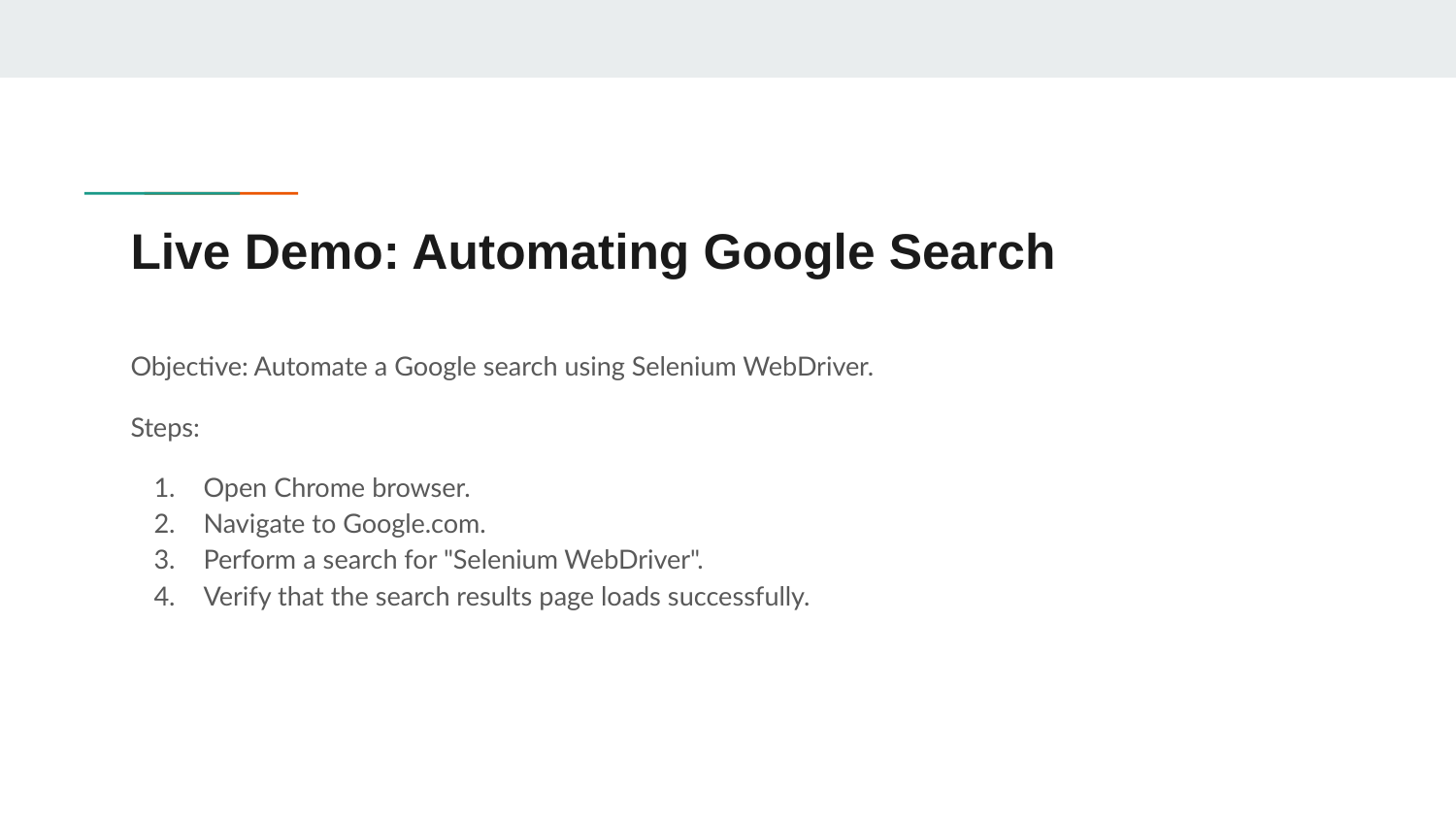

# Live Demo: Automating Google Search
Objective: Automate a Google search using Selenium WebDriver.
Steps:
Open Chrome browser.
Navigate to Google.com.
Perform a search for "Selenium WebDriver".
Verify that the search results page loads successfully.